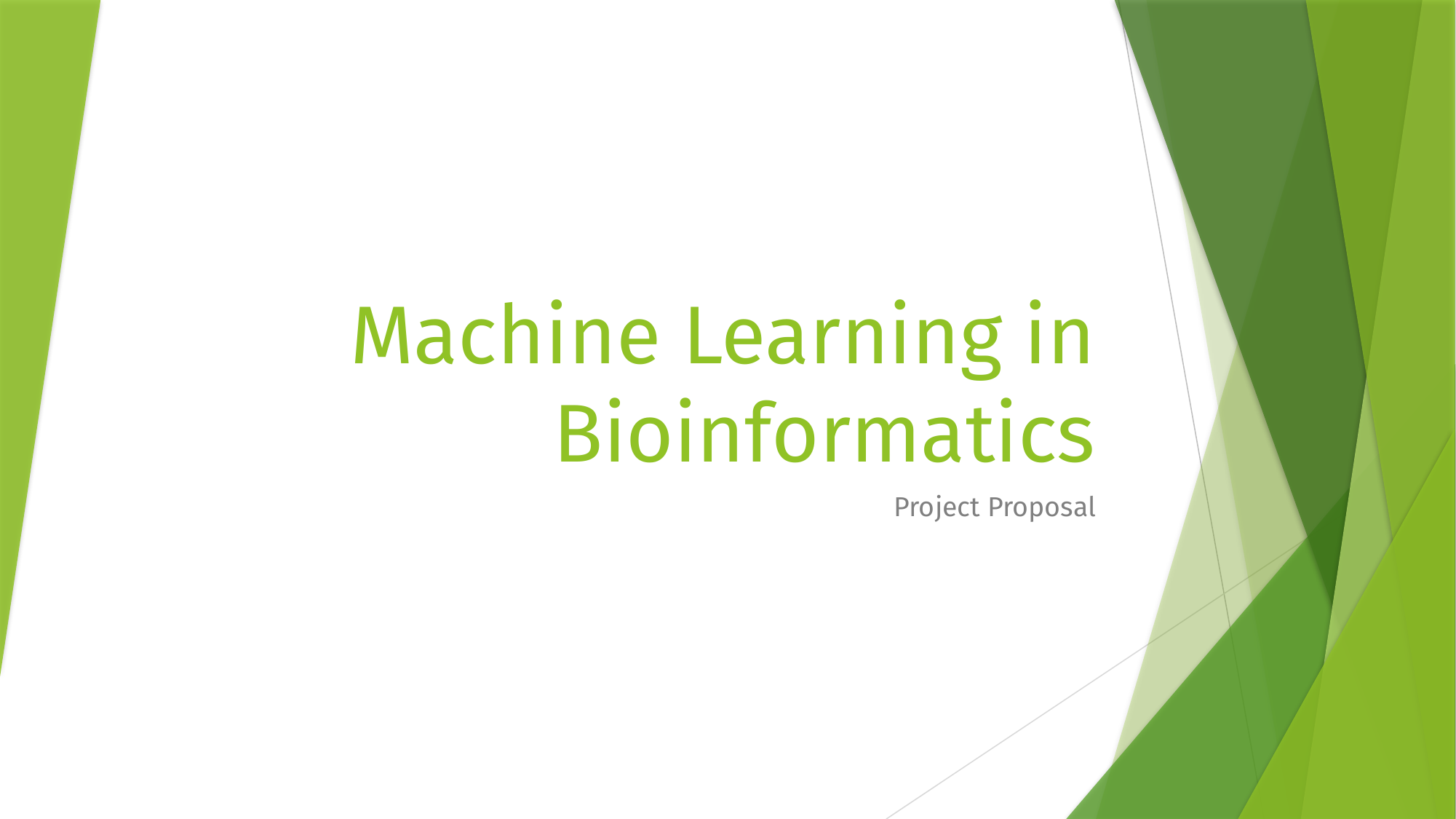

# Machine Learning in Bioinformatics
Project Proposal